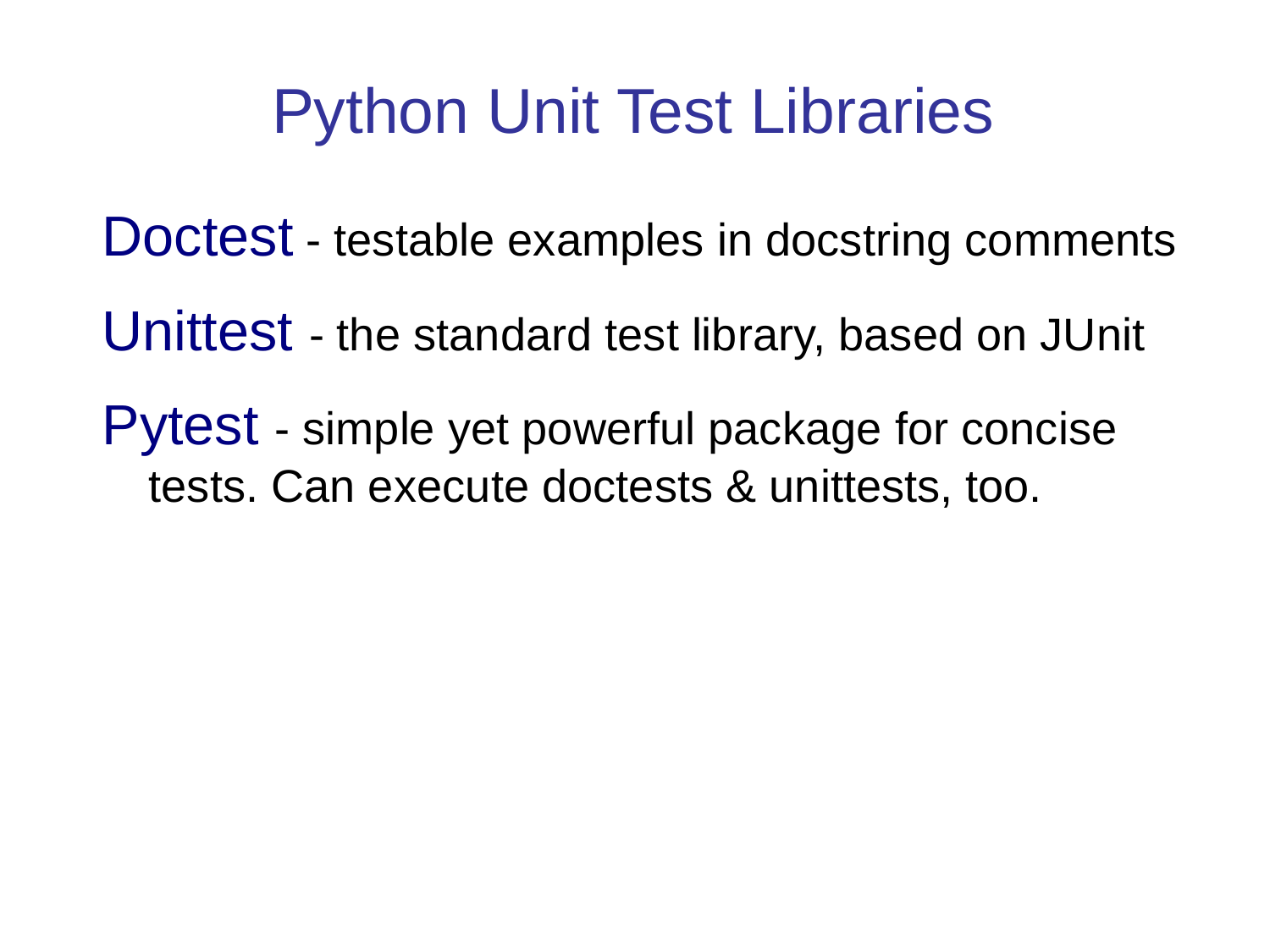

Python Unit Test Libraries
Doctest - testable examples in docstring comments
Unittest - the standard test library, based on JUnit
Pytest - simple yet powerful package for concise tests. Can execute doctests & unittests, too.